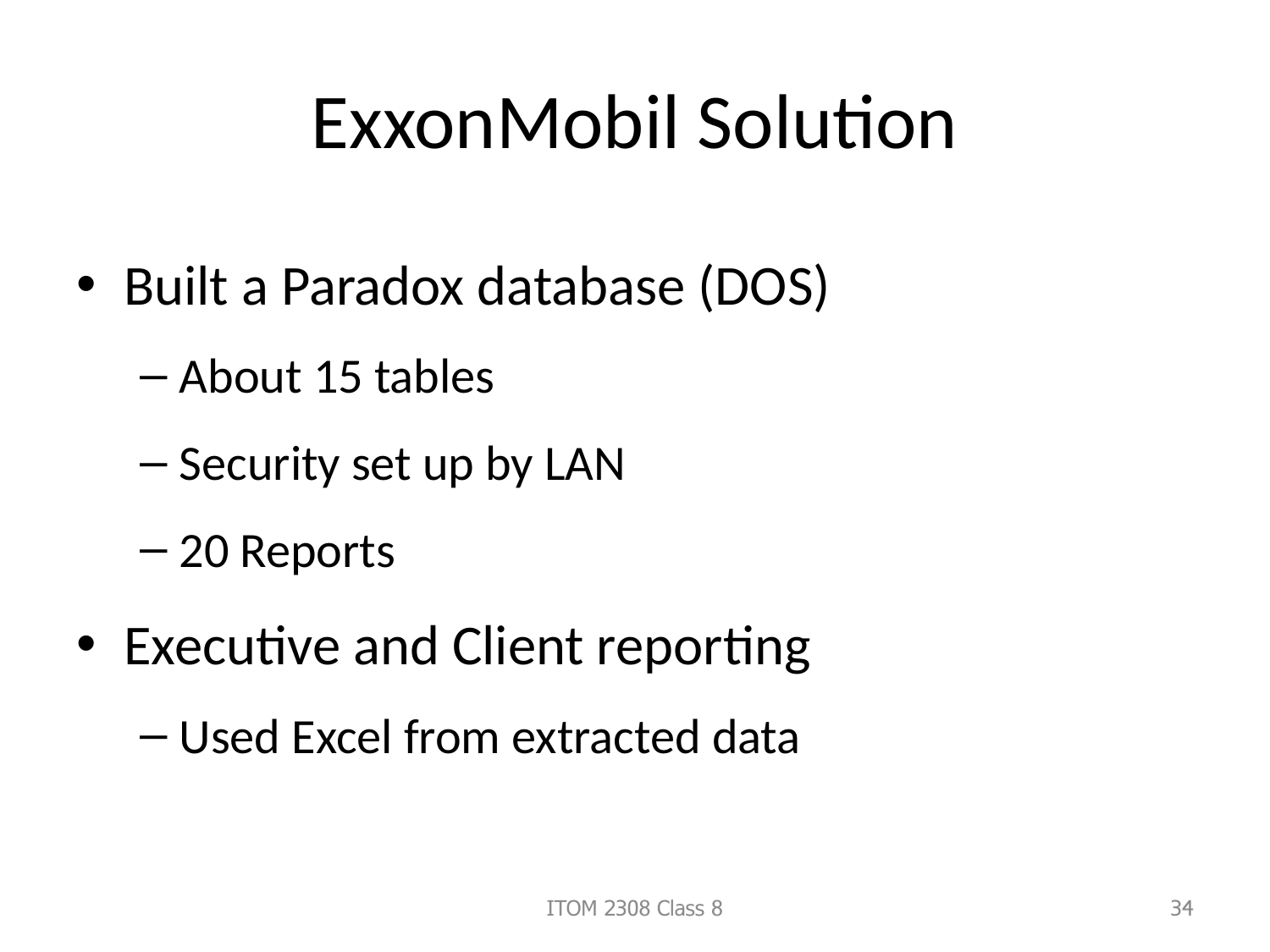

# ExxonMobil Solution
Built a Paradox database (DOS)
About 15 tables
Security set up by LAN
20 Reports
Executive and Client reporting
Used Excel from extracted data
ITOM 2308 Class 8
34